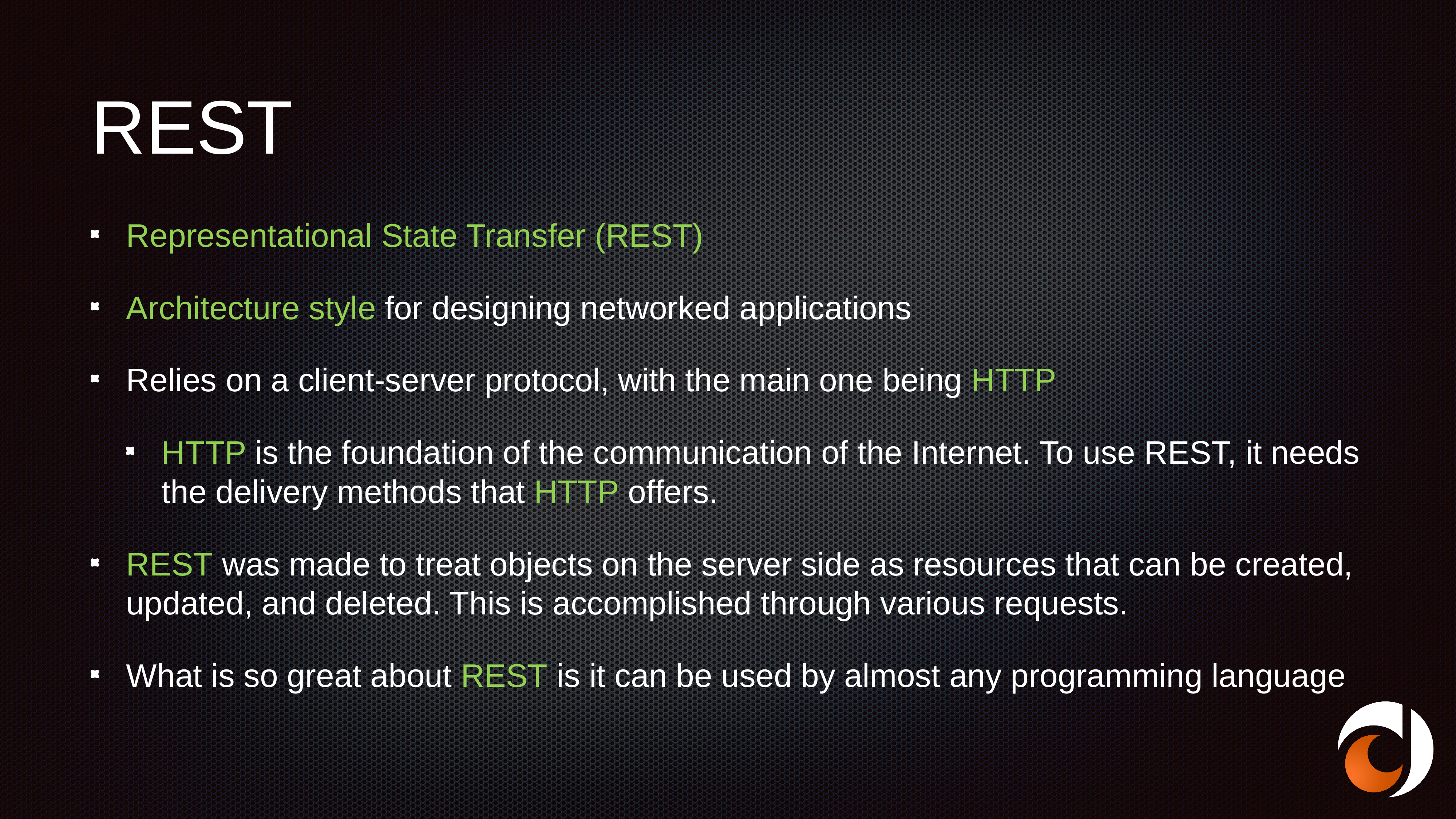

# REST
Representational State Transfer (REST)
Architecture style for designing networked applications
Relies on a client-server protocol, with the main one being HTTP
HTTP is the foundation of the communication of the Internet. To use REST, it needs the delivery methods that HTTP offers.
REST was made to treat objects on the server side as resources that can be created, updated, and deleted. This is accomplished through various requests.
What is so great about REST is it can be used by almost any programming language